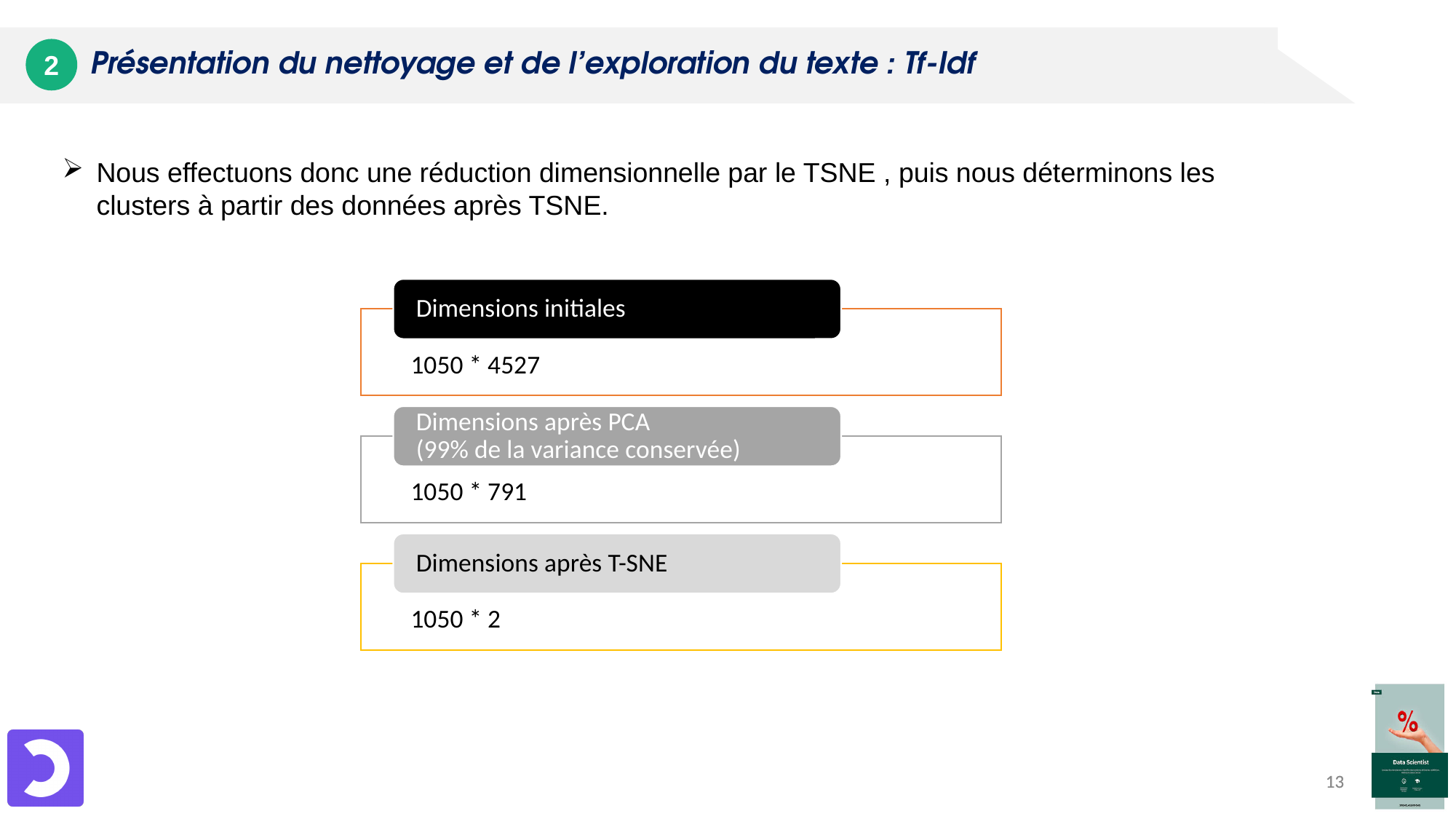

# Présentation du nettoyage et de l’exploration du texte : Tf-Idf
2

Nous effectuons donc une réduction dimensionnelle par le TSNE , puis nous déterminons les clusters à partir des données après TSNE.

1050 * 4527
Dimensions initiales
1050 * 791
Dimensions après PCA
(99% de la variance conservée)
1050 * 2
Dimensions après T-SNE
13